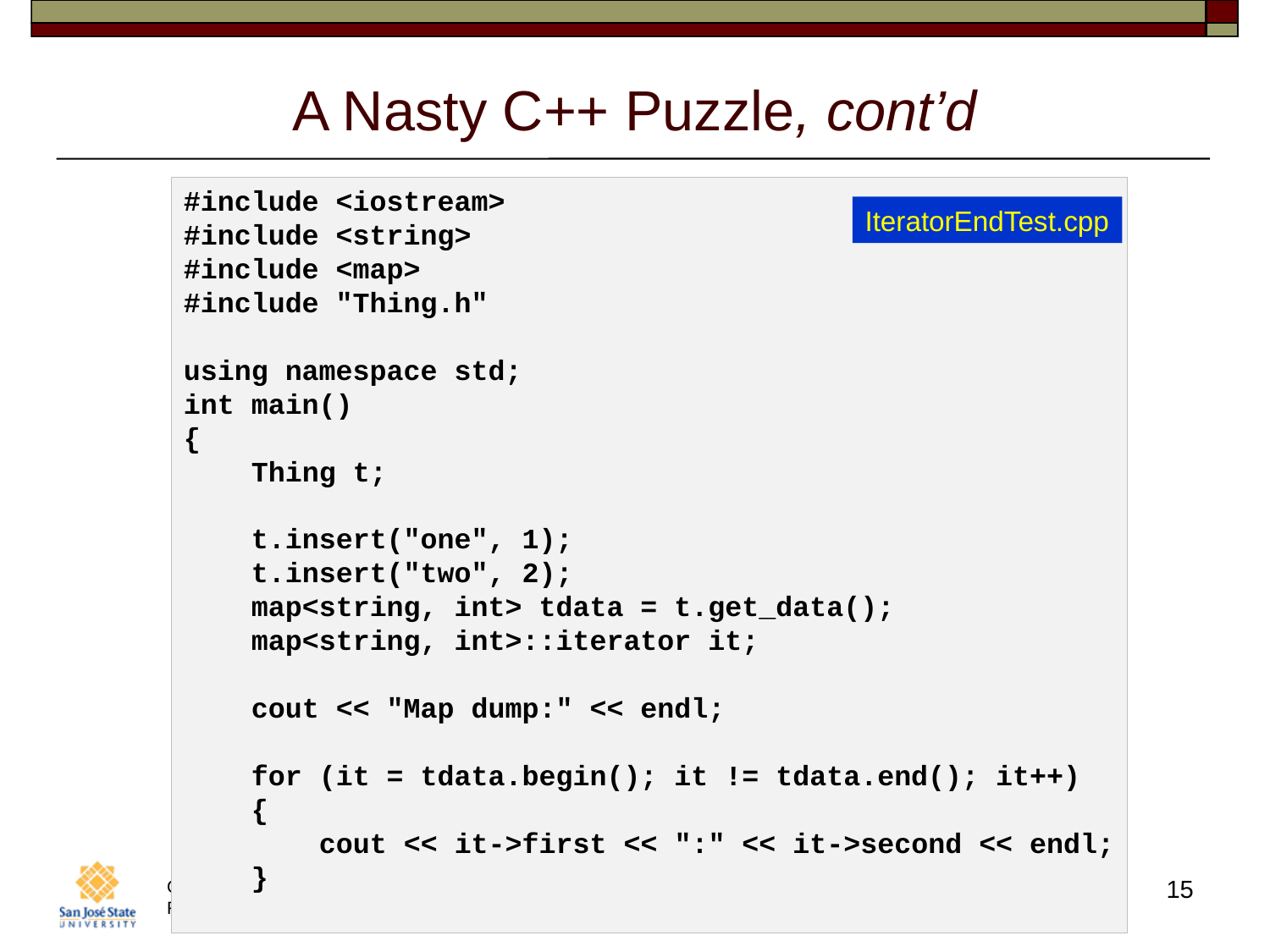

# A Nasty C++ Puzzle, cont’d
#include <iostream>
#include <string>
#include <map>
#include "Thing.h"
using namespace std;
int main()
{
    Thing t;

    t.insert("one", 1);
    t.insert("two", 2);
    map<string, int> tdata = t.get_data();
    map<string, int>::iterator it;

    cout << "Map dump:" << endl;

    for (it = tdata.begin(); it != tdata.end(); it++)
    {
        cout << it->first << ":" << it->second << endl;
    }

IteratorEndTest.cpp
15